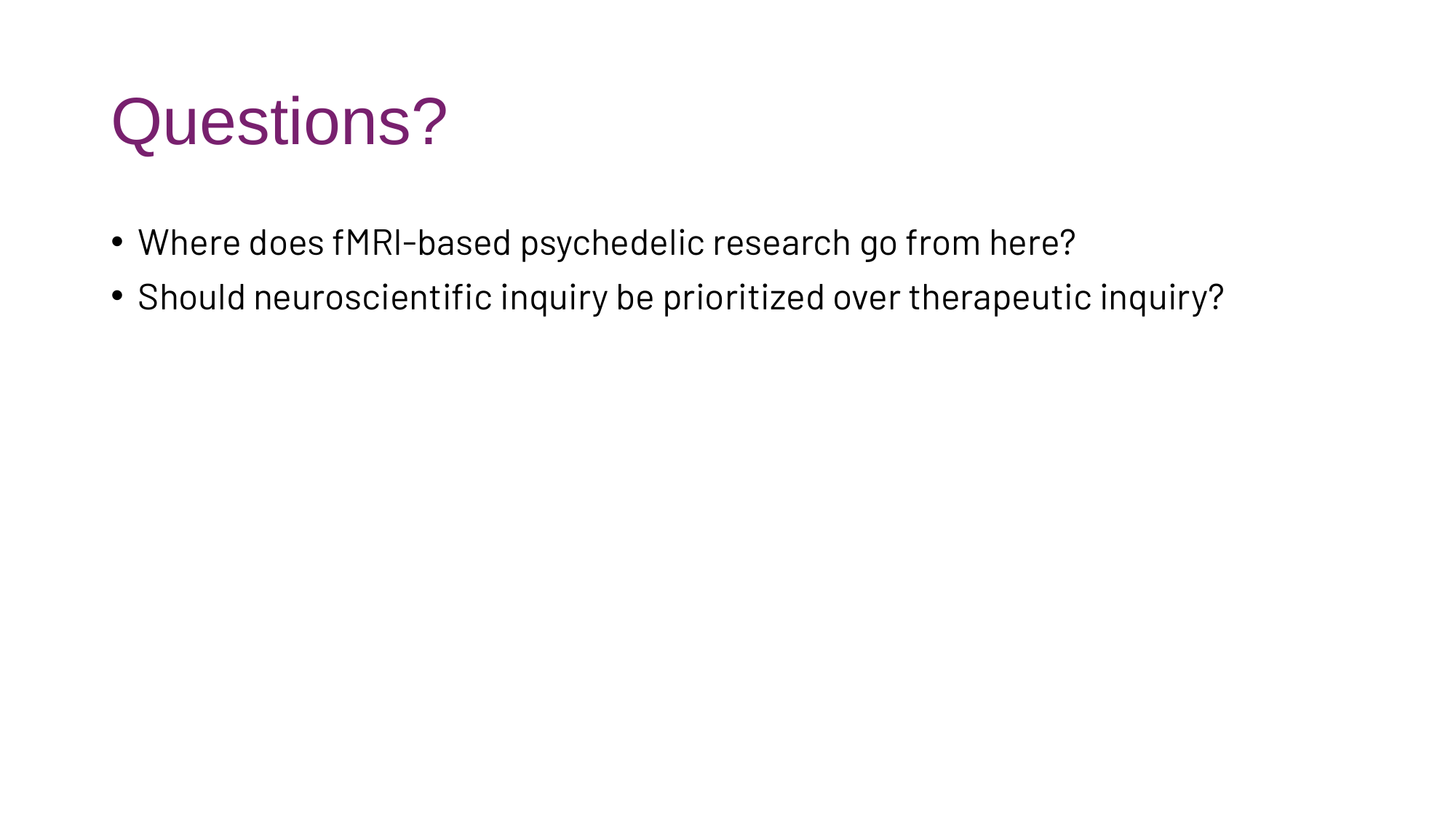

# Questions?
Where does fMRI-based psychedelic research go from here?
Should neuroscientific inquiry be prioritized over therapeutic inquiry?